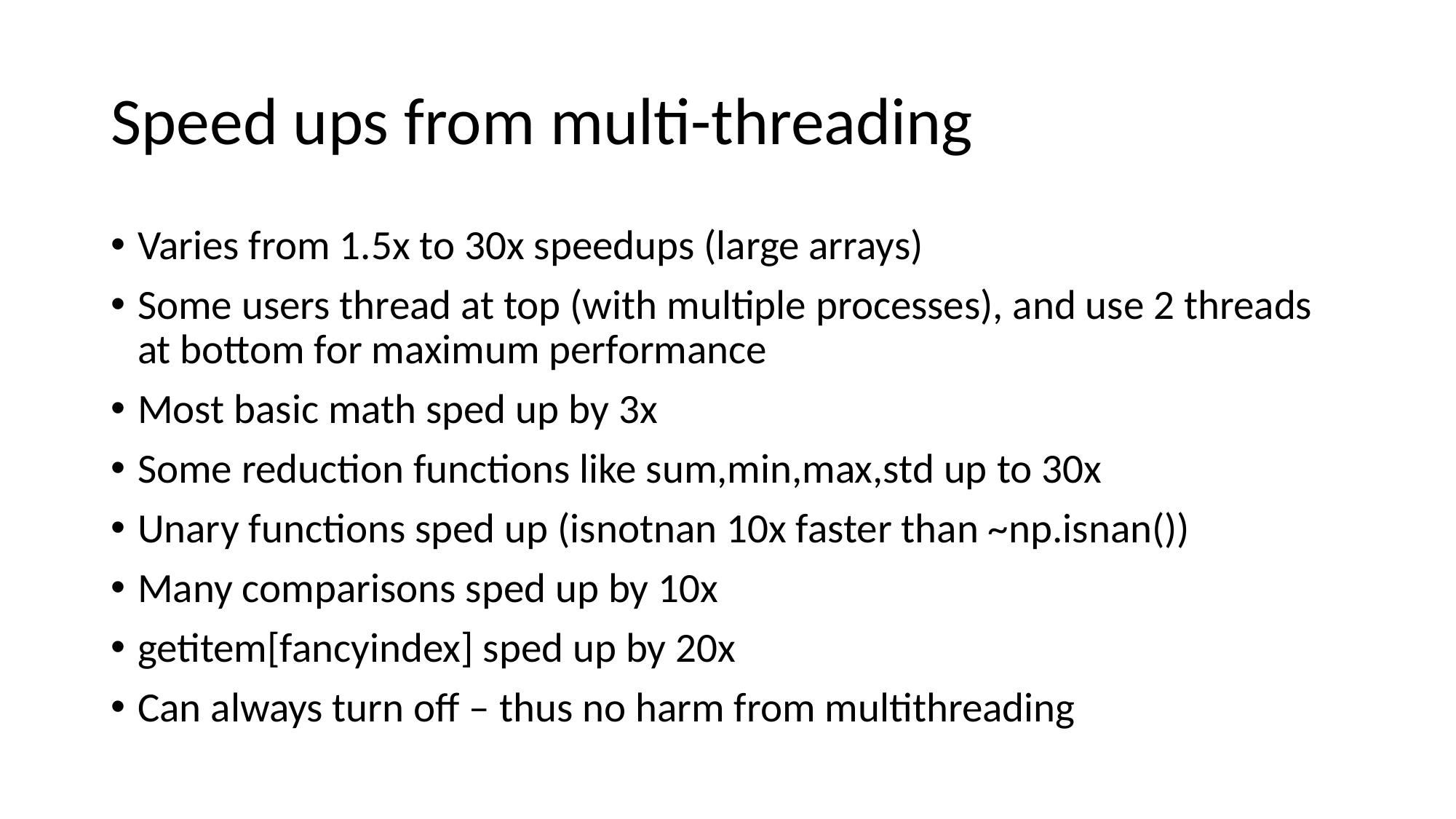

# Speed ups from multi-threading
Varies from 1.5x to 30x speedups (large arrays)
Some users thread at top (with multiple processes), and use 2 threads at bottom for maximum performance
Most basic math sped up by 3x
Some reduction functions like sum,min,max,std up to 30x
Unary functions sped up (isnotnan 10x faster than ~np.isnan())
Many comparisons sped up by 10x
getitem[fancyindex] sped up by 20x
Can always turn off – thus no harm from multithreading